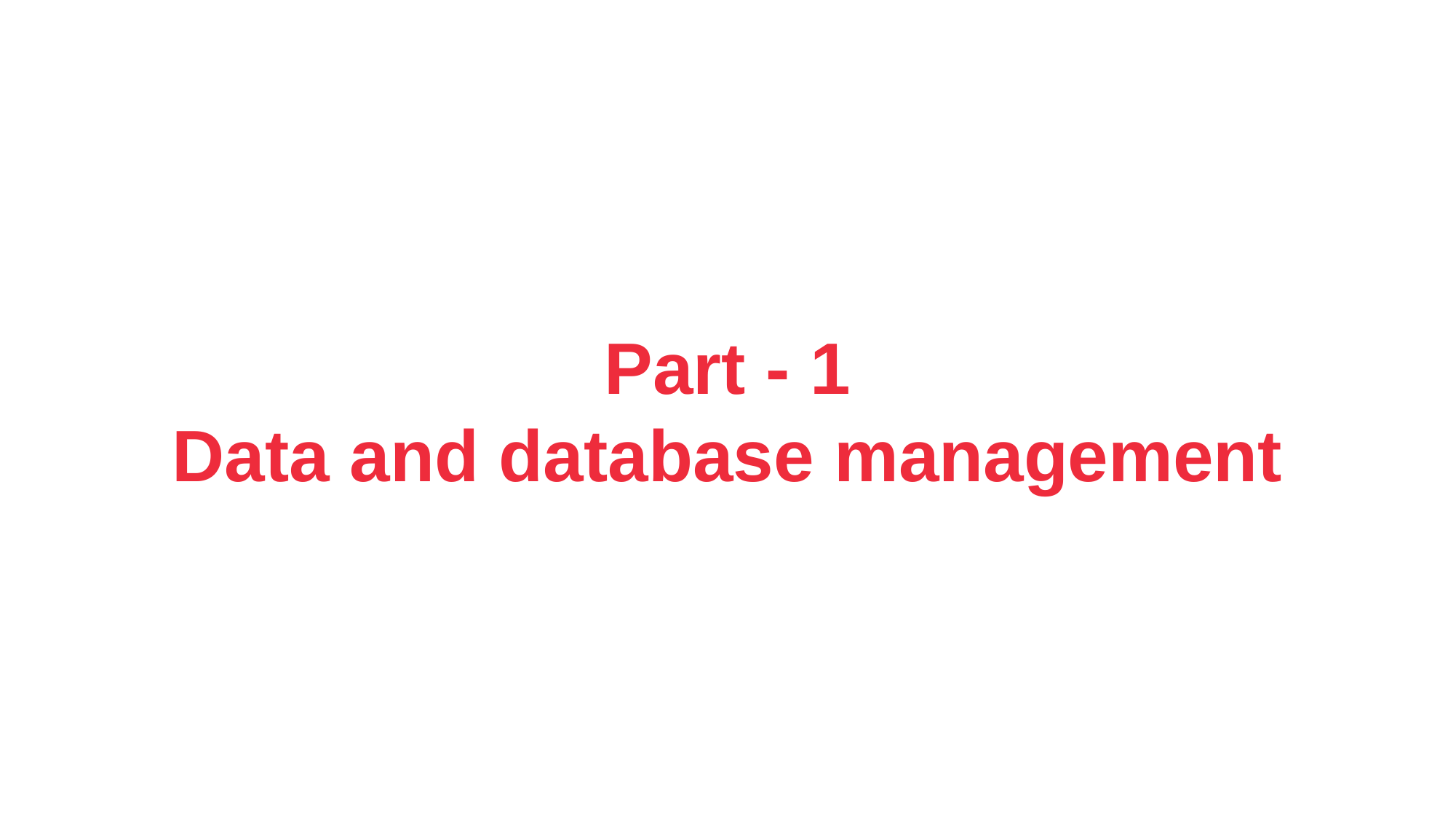

Part - 1
Data and database management